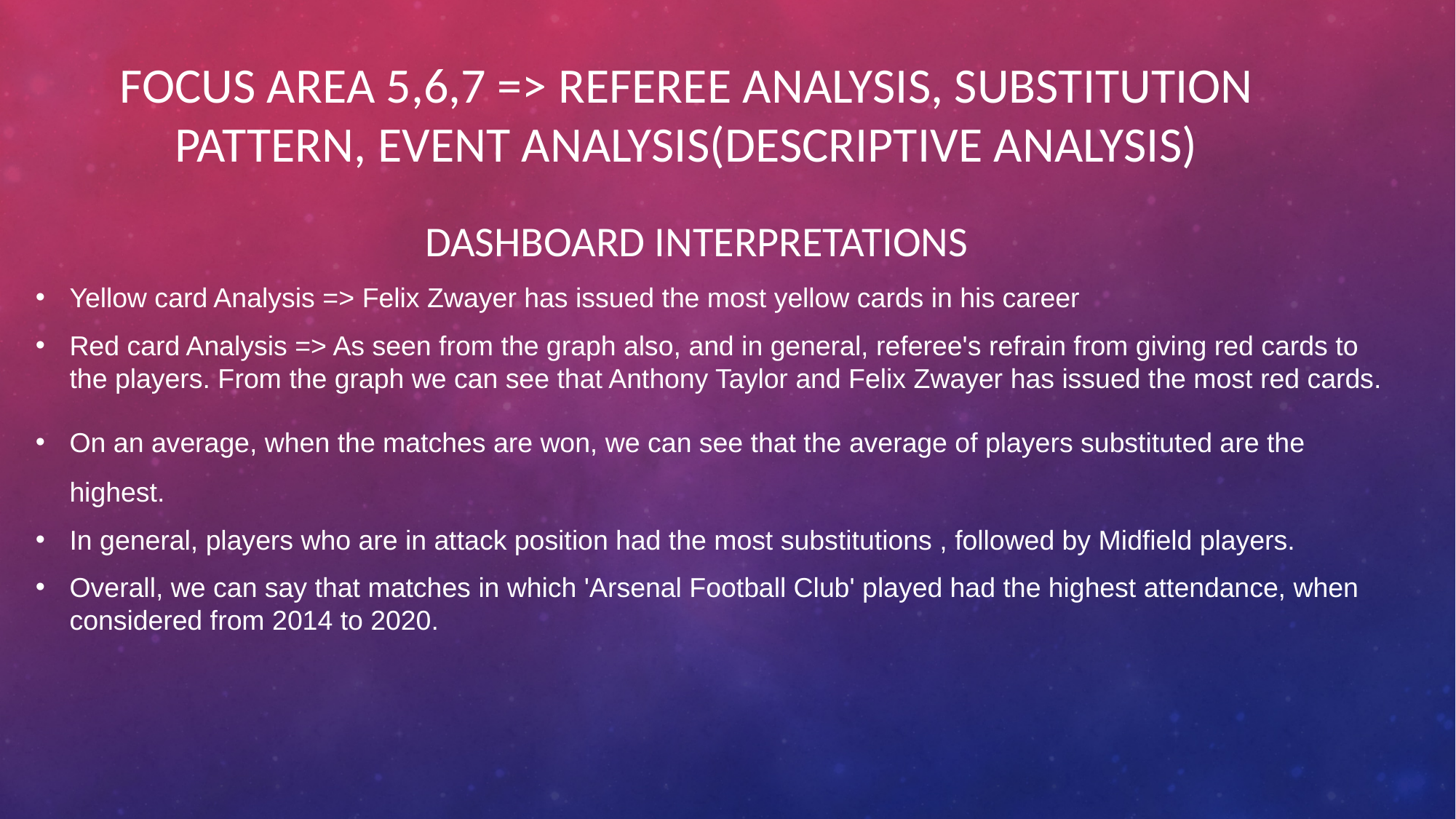

# Focus Area 5,6,7 => Referee analysis, SUBSTITUTION PATTERN, EVENT ANALYSIS(DESCRIPTIVE ANALYSIS)
DASHBOARD INTERPRETATIONS

Yellow card Analysis => Felix Zwayer has issued the most yellow cards in his career
Red card Analysis => As seen from the graph also, and in general, referee's refrain from giving red cards to the players. From the graph we can see that Anthony Taylor and Felix Zwayer has issued the most red cards.
On an average, when the matches are won, we can see that the average of players substituted are the highest.
In general, players who are in attack position had the most substitutions , followed by Midfield players.
Overall, we can say that matches in which 'Arsenal Football Club' played had the highest attendance, when considered from 2014 to 2020.